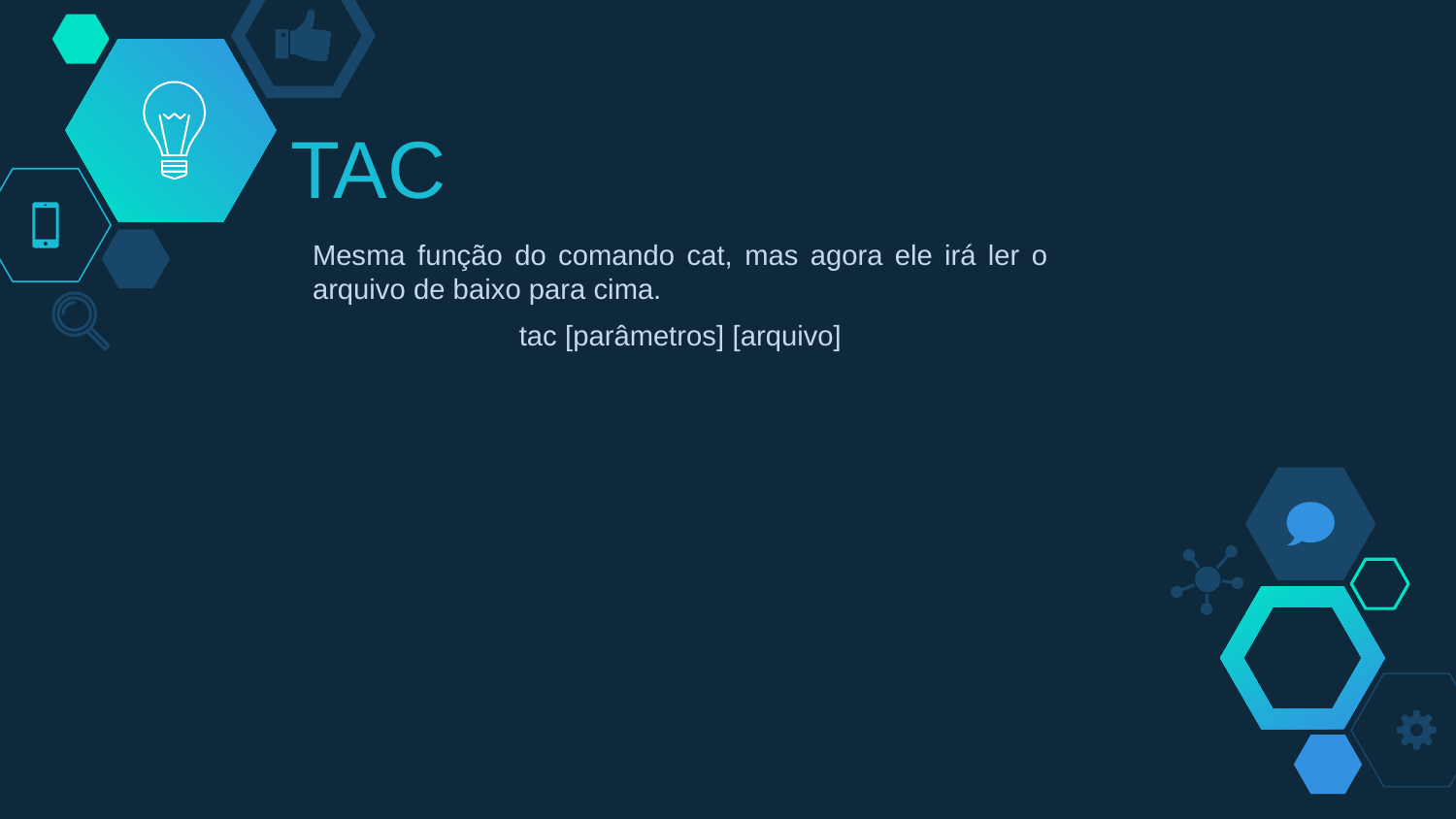

# TAC
Mesma função do comando cat, mas agora ele irá ler o arquivo de baixo para cima.
tac [parâmetros] [arquivo]